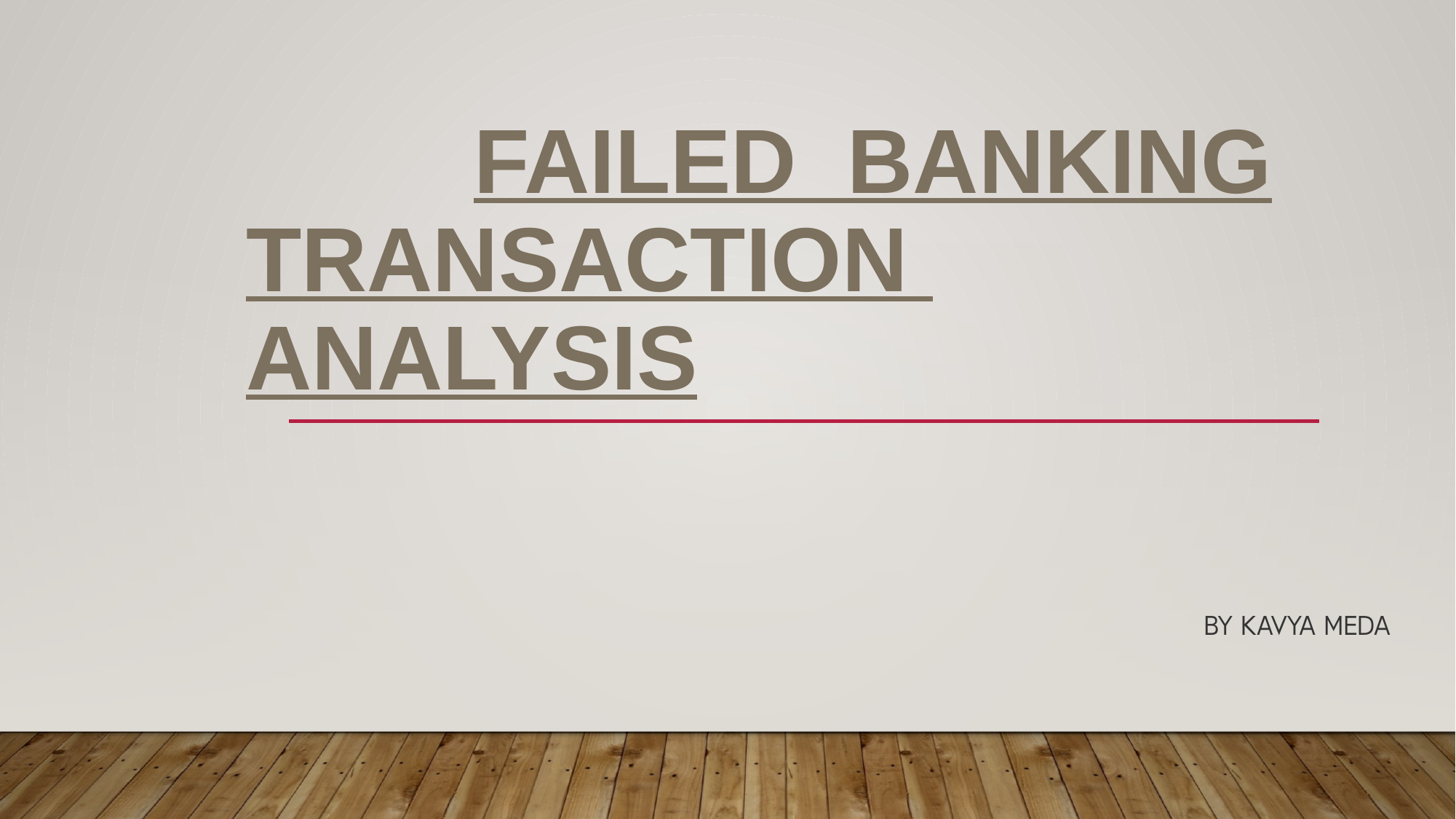

# Failed  Banking Transaction  Analysis
By Kavya Meda